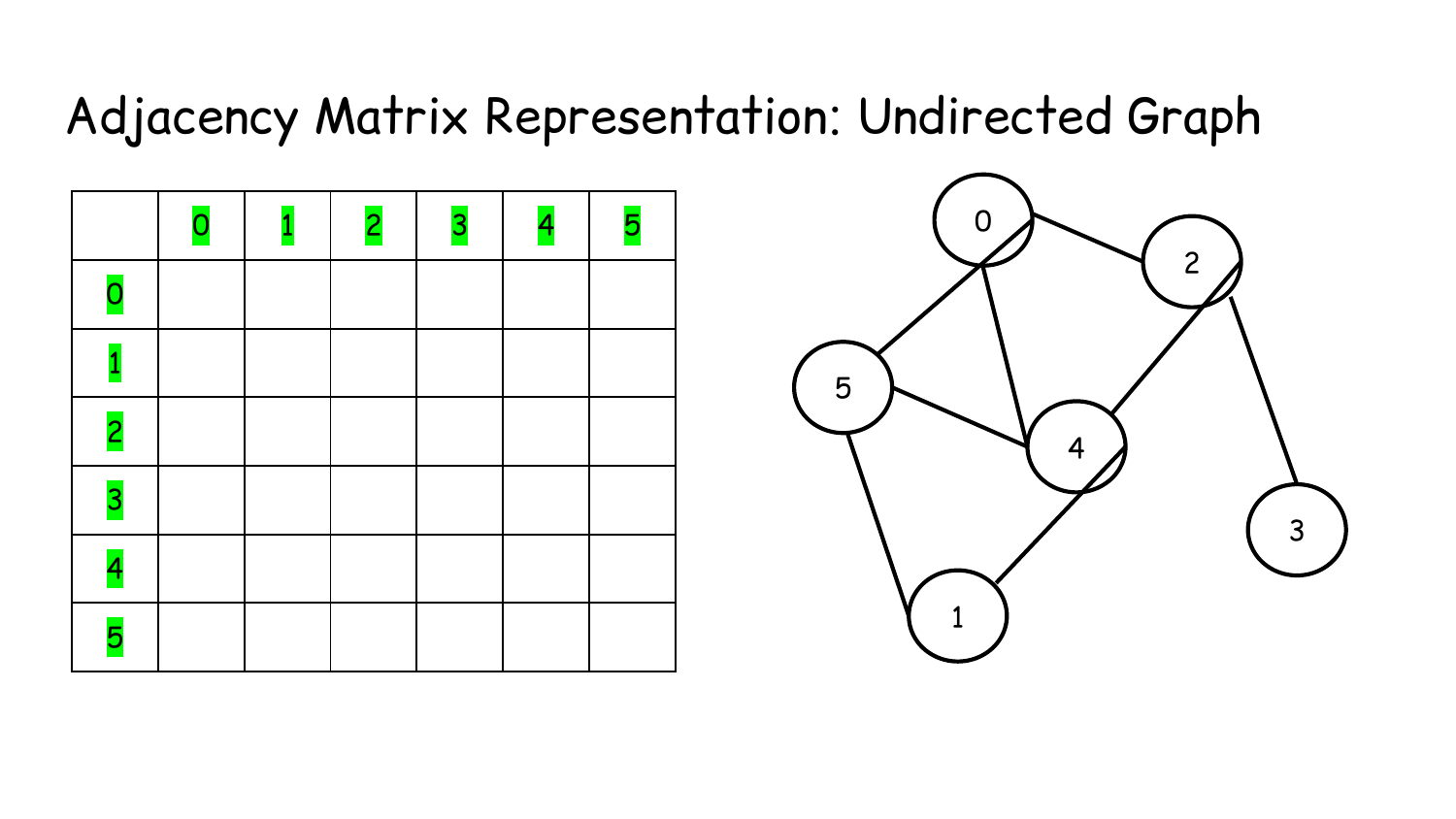

# Adjacency Matrix Representation: Undirected Graph
0
|  | 0 | 1 | 2 | 3 | 4 | 5 |
| --- | --- | --- | --- | --- | --- | --- |
| 0 |  |  |  |  |  |  |
| 1 |  |  |  |  |  |  |
| 2 |  |  |  |  |  |  |
| 3 |  |  |  |  |  |  |
| 4 |  |  |  |  |  |  |
| 5 |  |  |  |  |  |  |
2
5
4
3
1